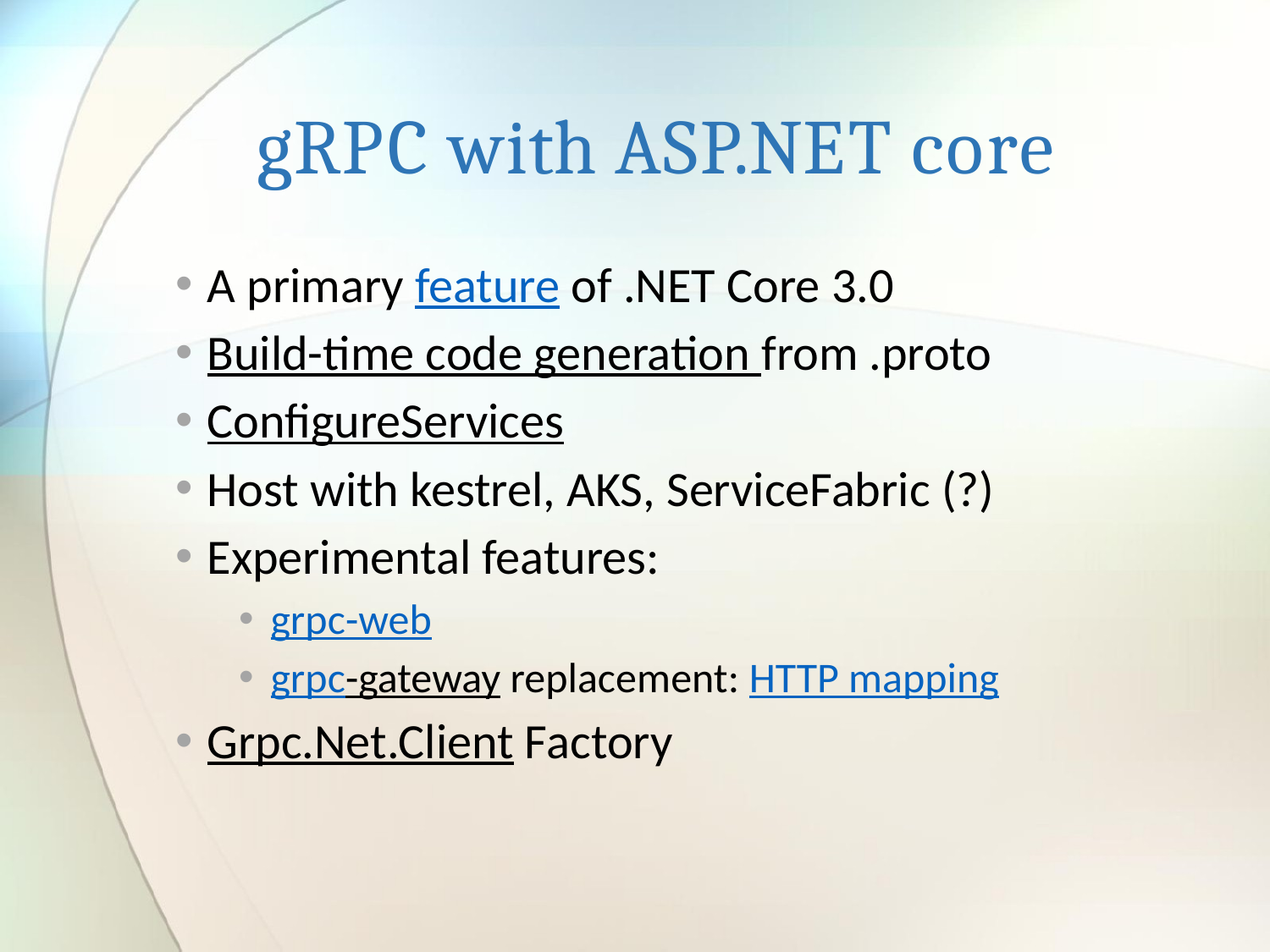

# gRPC with ASP.NET core
A primary feature of .NET Core 3.0
Build-time code generation from .proto
ConfigureServices
Host with kestrel, AKS, ServiceFabric (?)
Experimental features:
grpc-web
grpc-gateway replacement: HTTP mapping
Grpc.Net.Client Factory